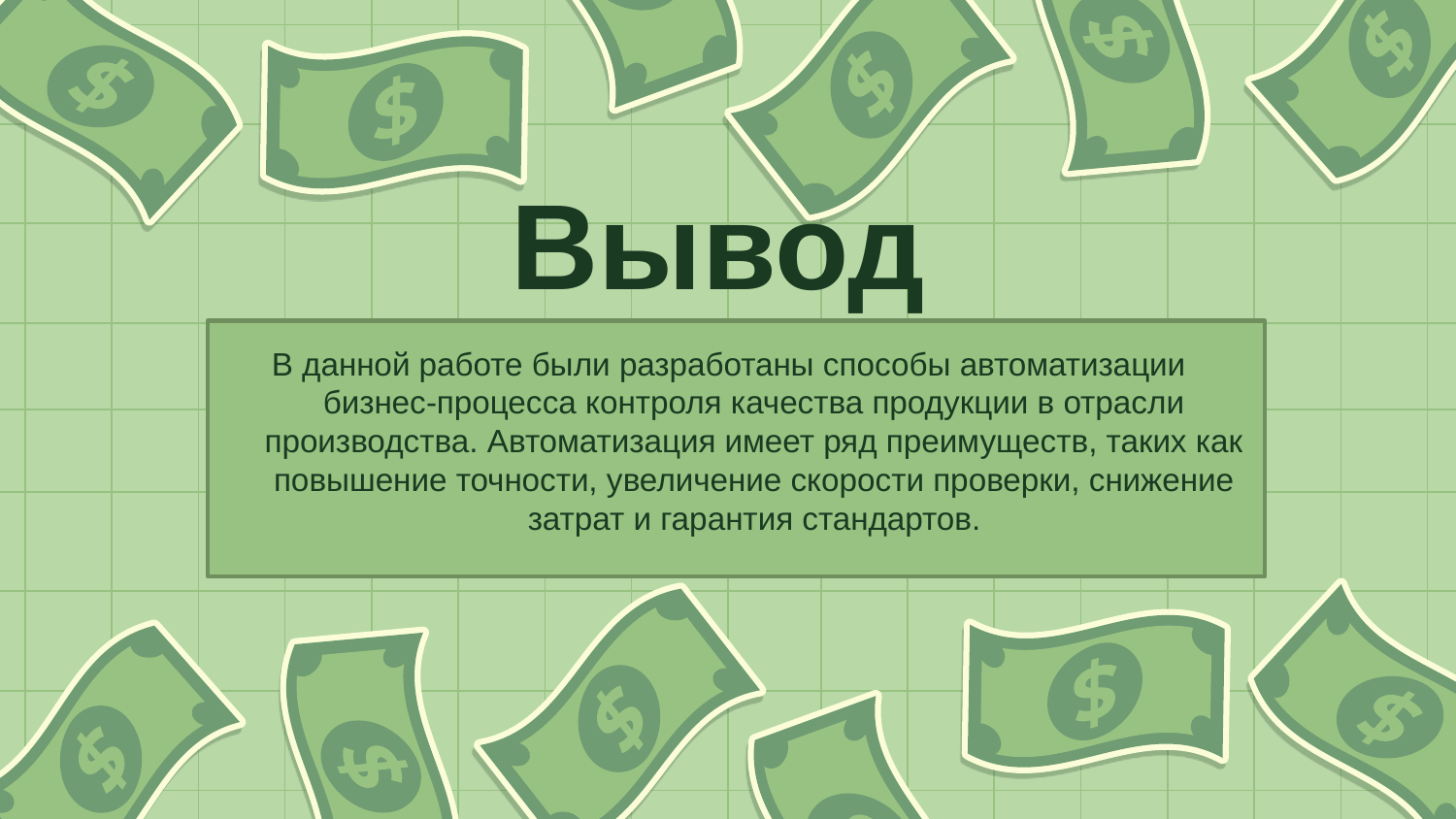

# Вывод
В данной работе были разработаны способы автоматизации бизнес-процесса контроля качества продукции в отрасли производства. Автоматизация имеет ряд преимуществ, таких как повышение точности, увеличение скорости проверки, снижение затрат и гарантия стандартов.